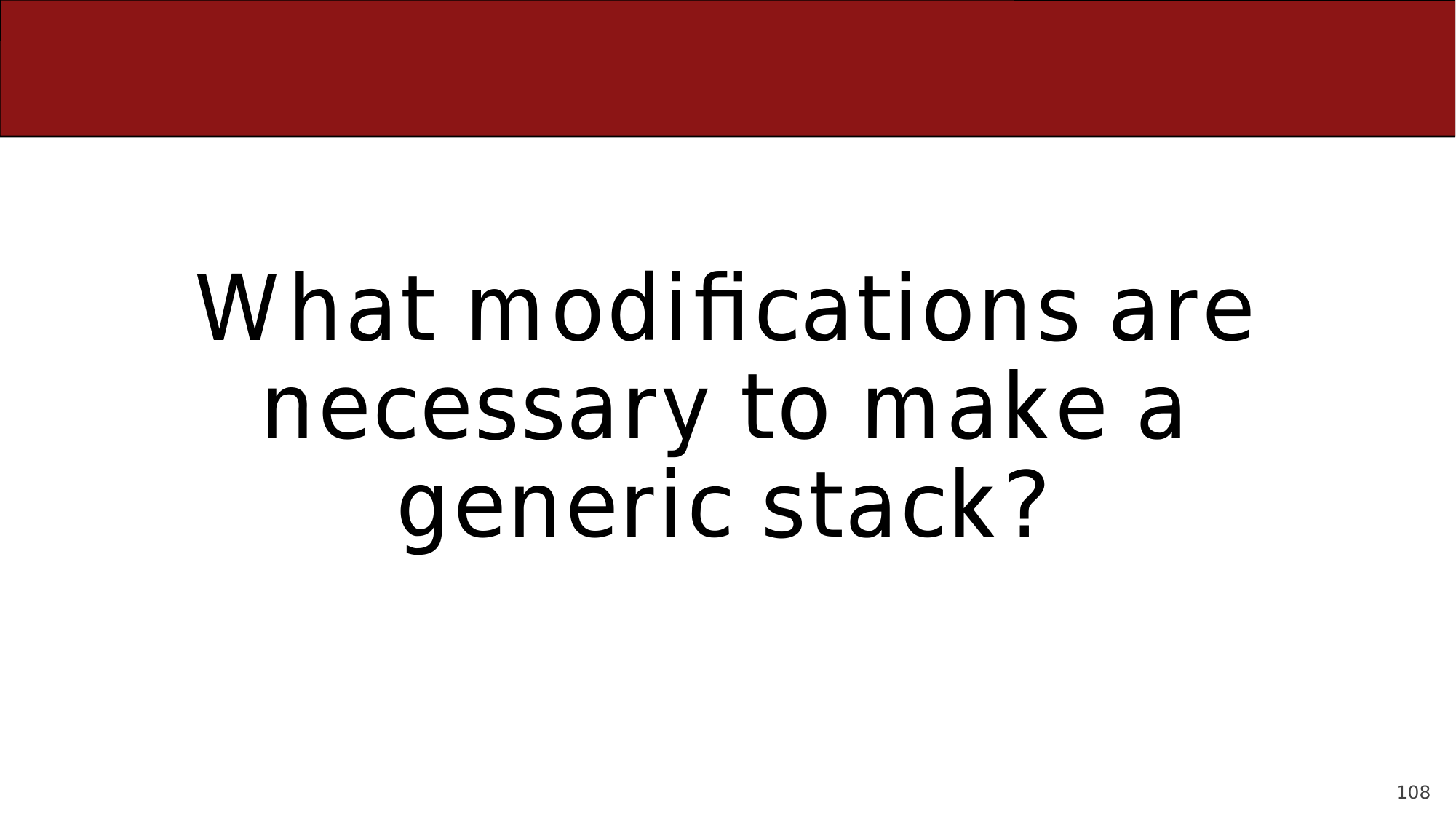

# What modifications are necessary to make a generic stack?